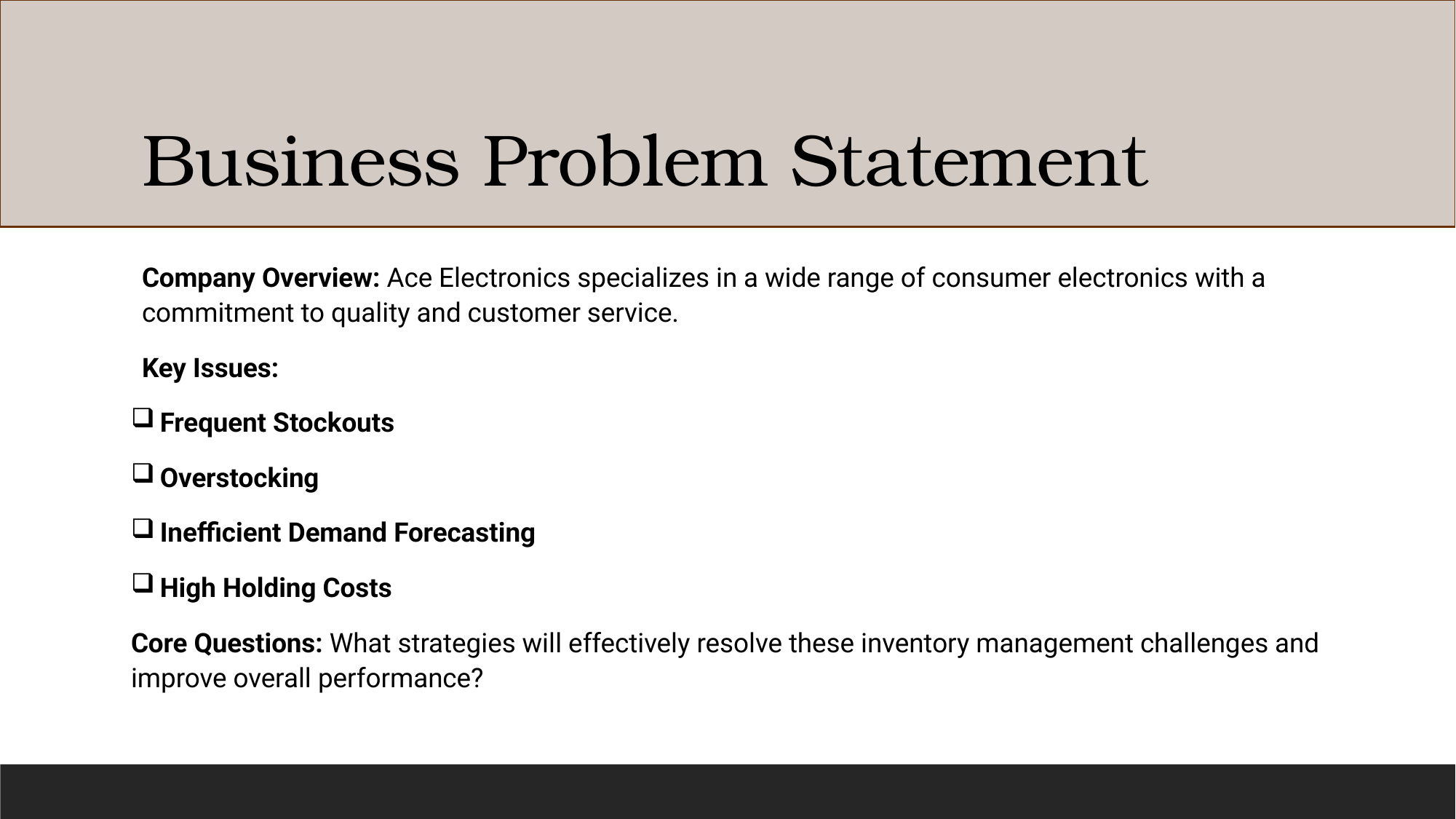

# Business Problem Statement
Company Overview: Ace Electronics specializes in a wide range of consumer electronics with a commitment to quality and customer service.
Key Issues:
 Frequent Stockouts
 Overstocking
 Inefficient Demand Forecasting
 High Holding Costs
Core Questions: What strategies will effectively resolve these inventory management challenges and improve overall performance?